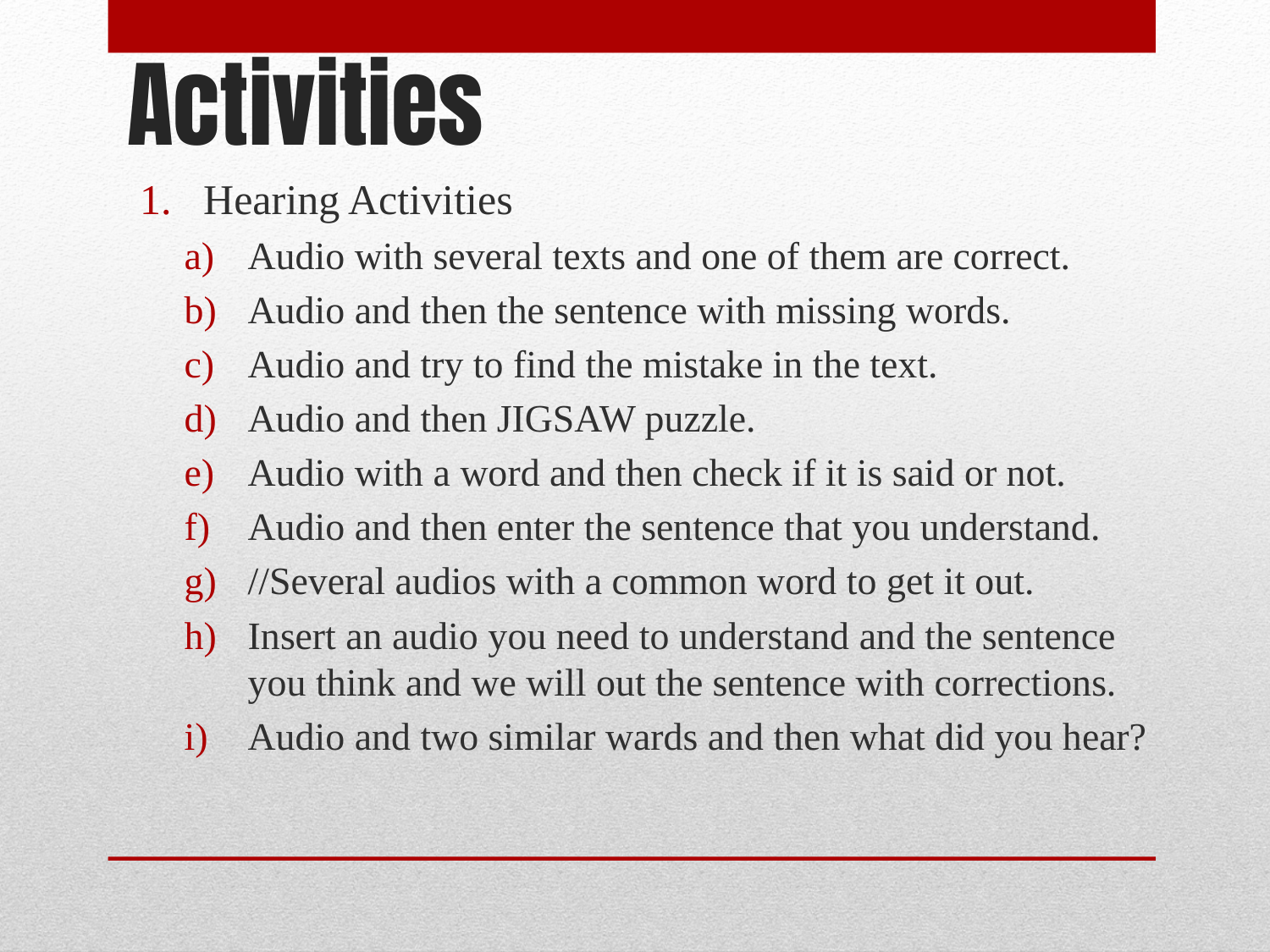

Activities
Hearing Activities
Audio with several texts and one of them are correct.
Audio and then the sentence with missing words.
Audio and try to find the mistake in the text.
Audio and then JIGSAW puzzle.
Audio with a word and then check if it is said or not.
Audio and then enter the sentence that you understand.
//Several audios with a common word to get it out.
Insert an audio you need to understand and the sentence you think and we will out the sentence with corrections.
Audio and two similar wards and then what did you hear?